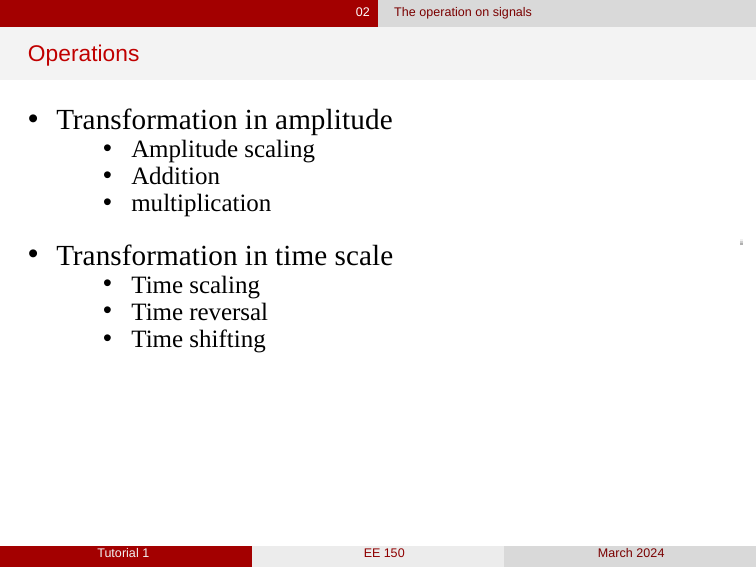

02
The operation on signals

Operations
Transformation in amplitude
Amplitude scaling
Addition
multiplication

Transformation in time scale
Time scaling
Time reversal
Time shifting

Tutorial 1
EE 150
March 2024